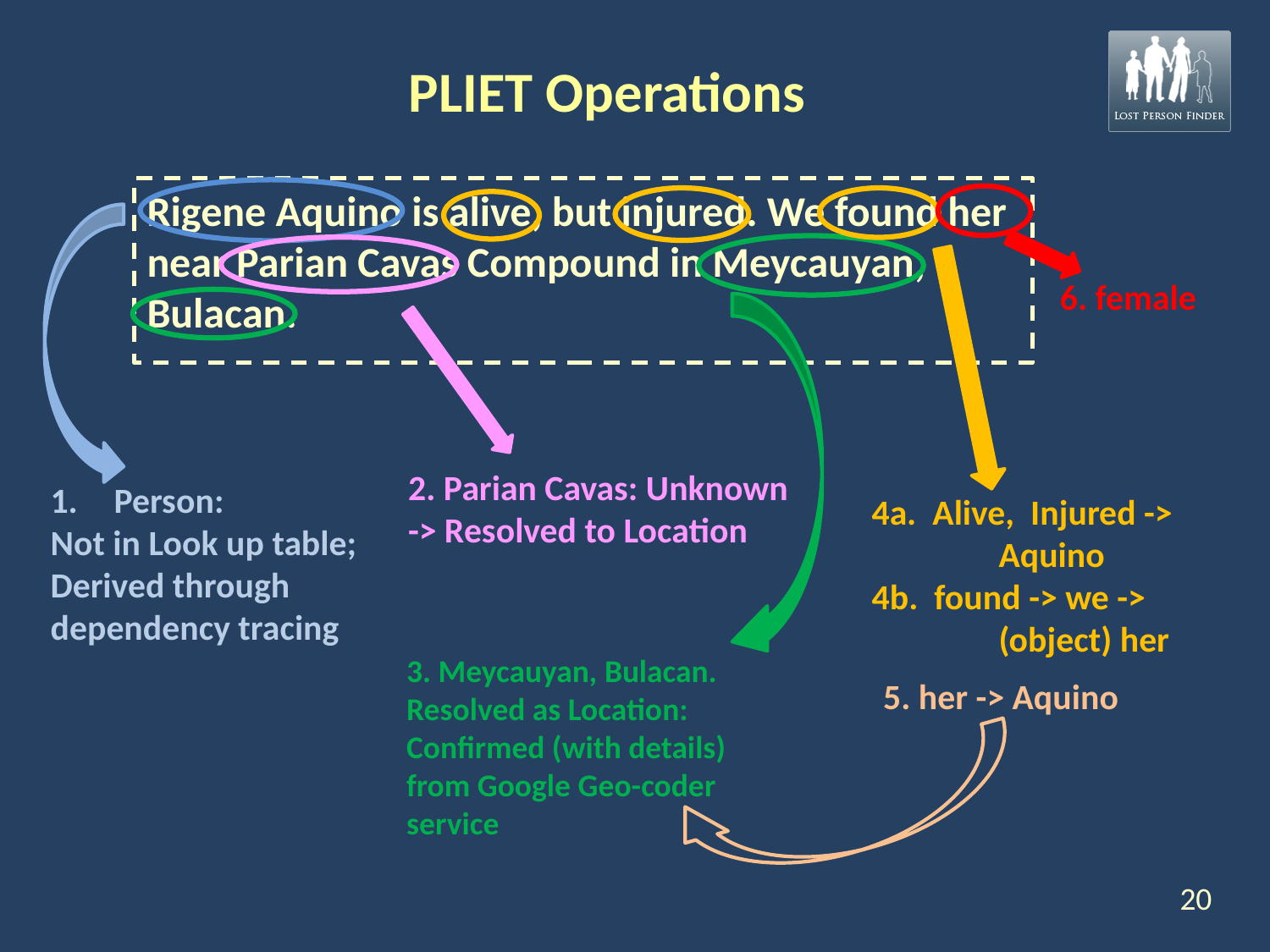

# PLIET Operations
Rigene Aquino is alive, but injured. We found her near Parian Cavas Compound in Meycauyan, Bulacan.

6. female

2. Parian Cavas: Unknown
-> Resolved to Location
Person:
Not in Look up table;
Derived through dependency tracing
4a.  Alive,  Injured -> 	Aquino
4b.  found -> we -> 	(object) her

3. Meycauyan, Bulacan.
Resolved as Location:
Confirmed (with details) from Google Geo-coder service
5. her -> Aquino
20